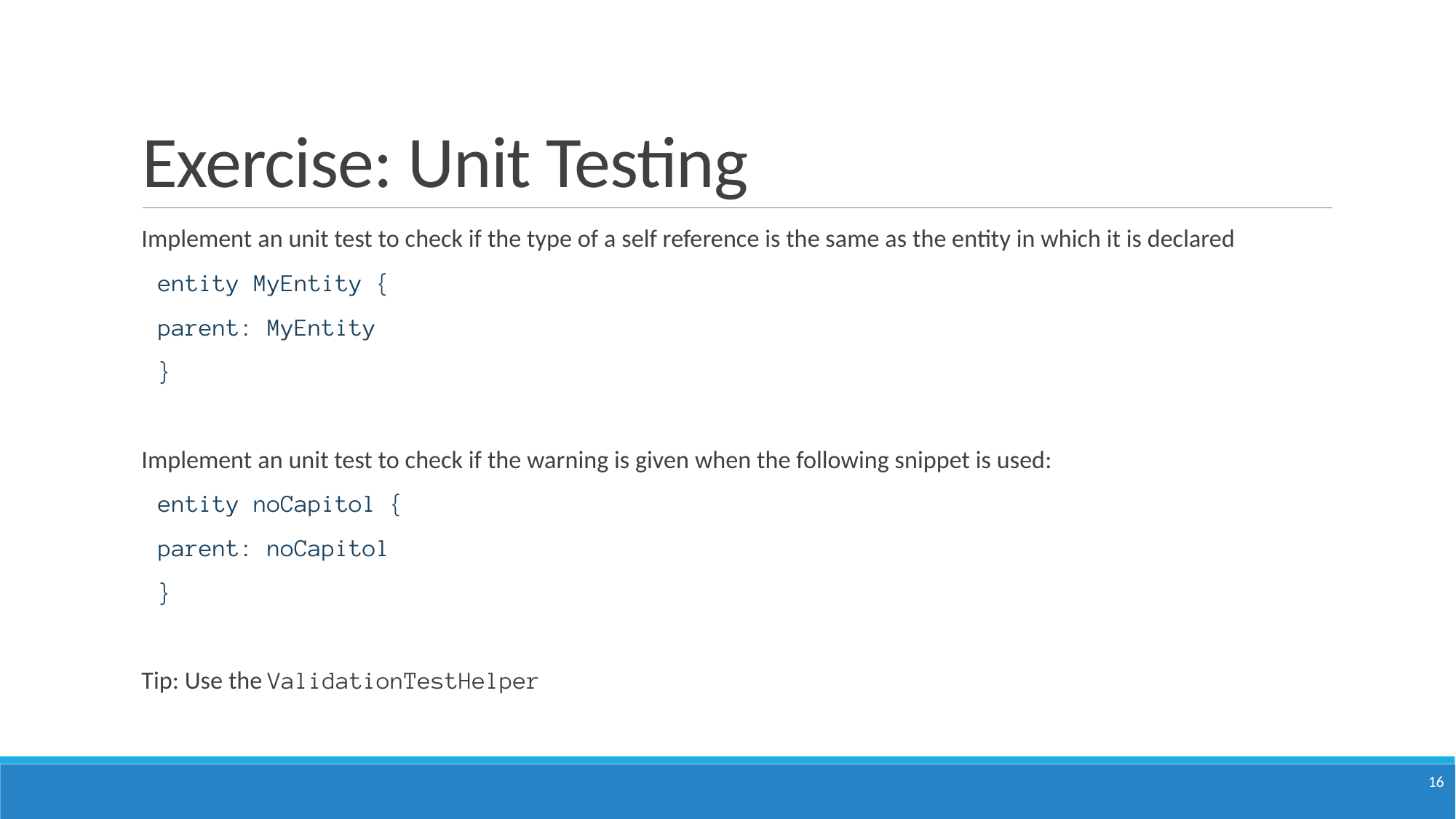

# Exercise: Unit Testing
Implement an unit test to check if the type of a self reference is the same as the entity in which it is declared
entity MyEntity {
	parent: MyEntity
}

Implement an unit test to check if the warning is given when the following snippet is used:
entity noCapitol {
	parent: noCapitol
}

Tip: Use the ValidationTestHelper
16